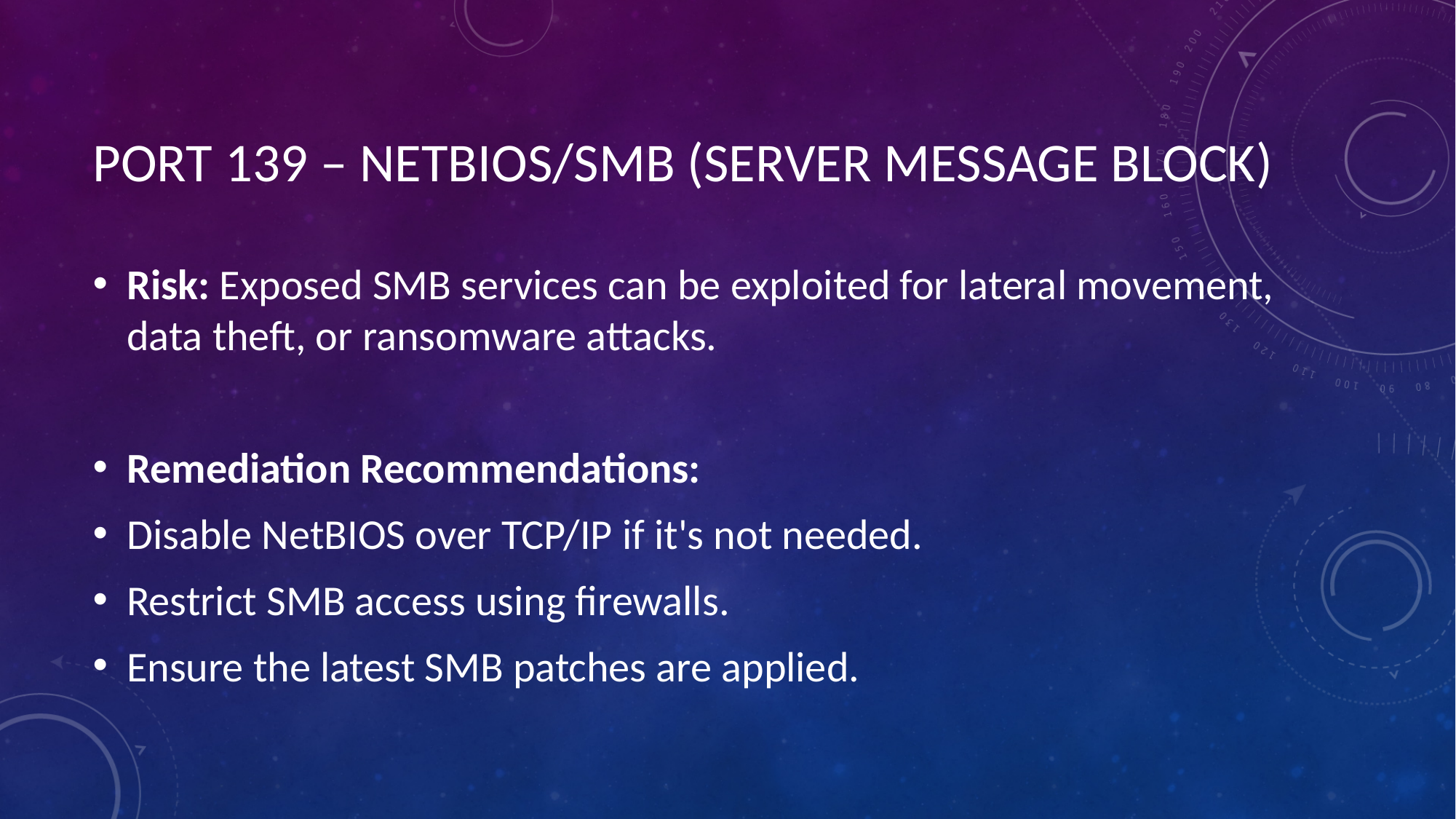

# Port 139 – NetBIOS/SMB (Server Message Block)
Risk: Exposed SMB services can be exploited for lateral movement, data theft, or ransomware attacks.

Remediation Recommendations:
Disable NetBIOS over TCP/IP if it's not needed.
Restrict SMB access using firewalls.
Ensure the latest SMB patches are applied.